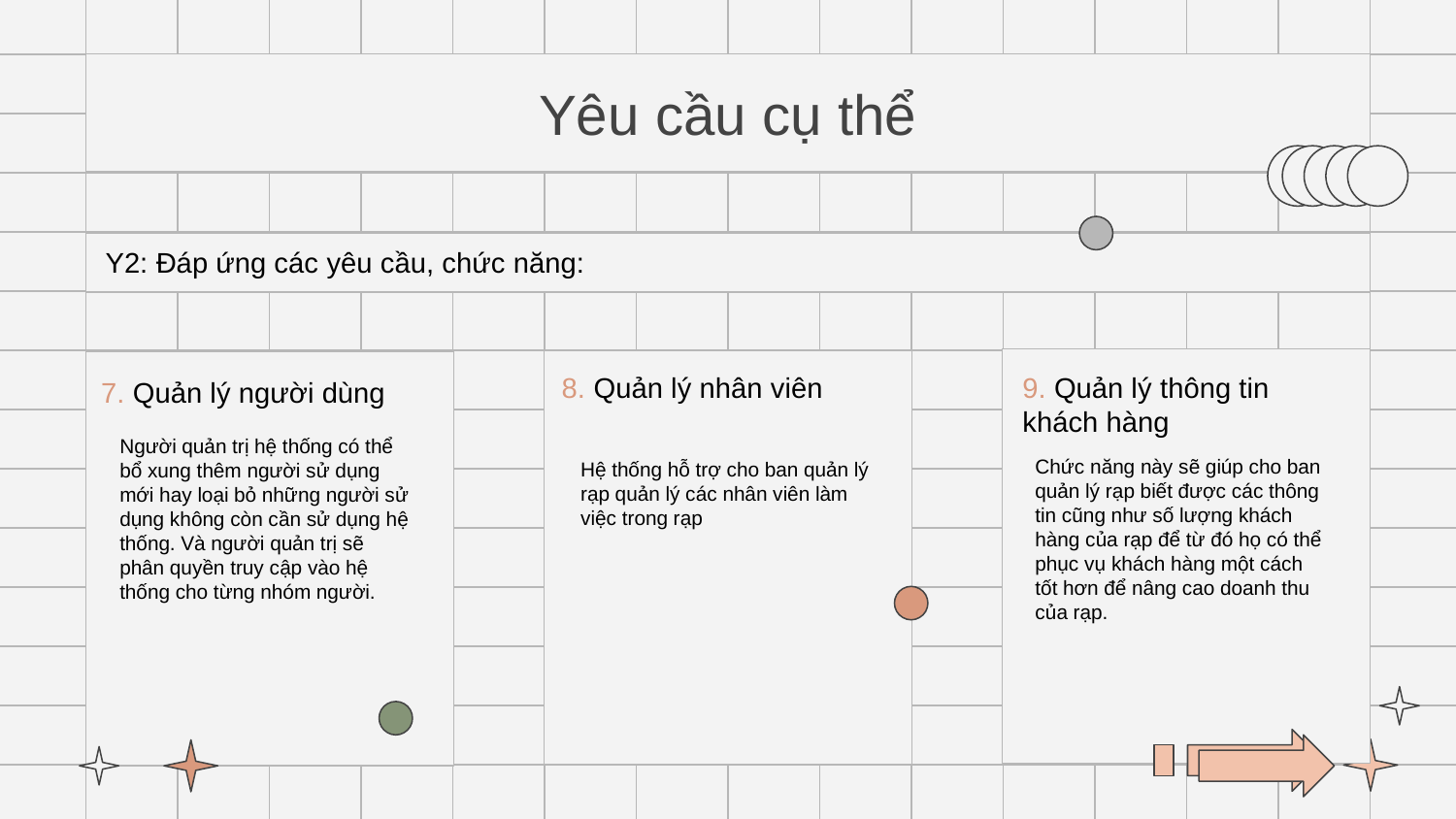

# Yêu cầu cụ thể

Y2: Đáp ứng các yêu cầu, chức năng:

8. Quản lý nhân viên
9. Quản lý thông tin khách hàng

7. Quản lý người dùng

Người quản trị hệ thống có thể bổ xung thêm người sử dụng mới hay loại bỏ những người sử dụng không còn cần sử dụng hệ thống. Và người quản trị sẽ phân quyền truy cập vào hệ thống cho từng nhóm người.
Chức năng này sẽ giúp cho ban quản lý rạp biết được các thông tin cũng như số lượng khách hàng của rạp để từ đó họ có thể phục vụ khách hàng một cách tốt hơn để nâng cao doanh thu của rạp.
Hệ thống hỗ trợ cho ban quản lý rạp quản lý các nhân viên làm việc trong rạp